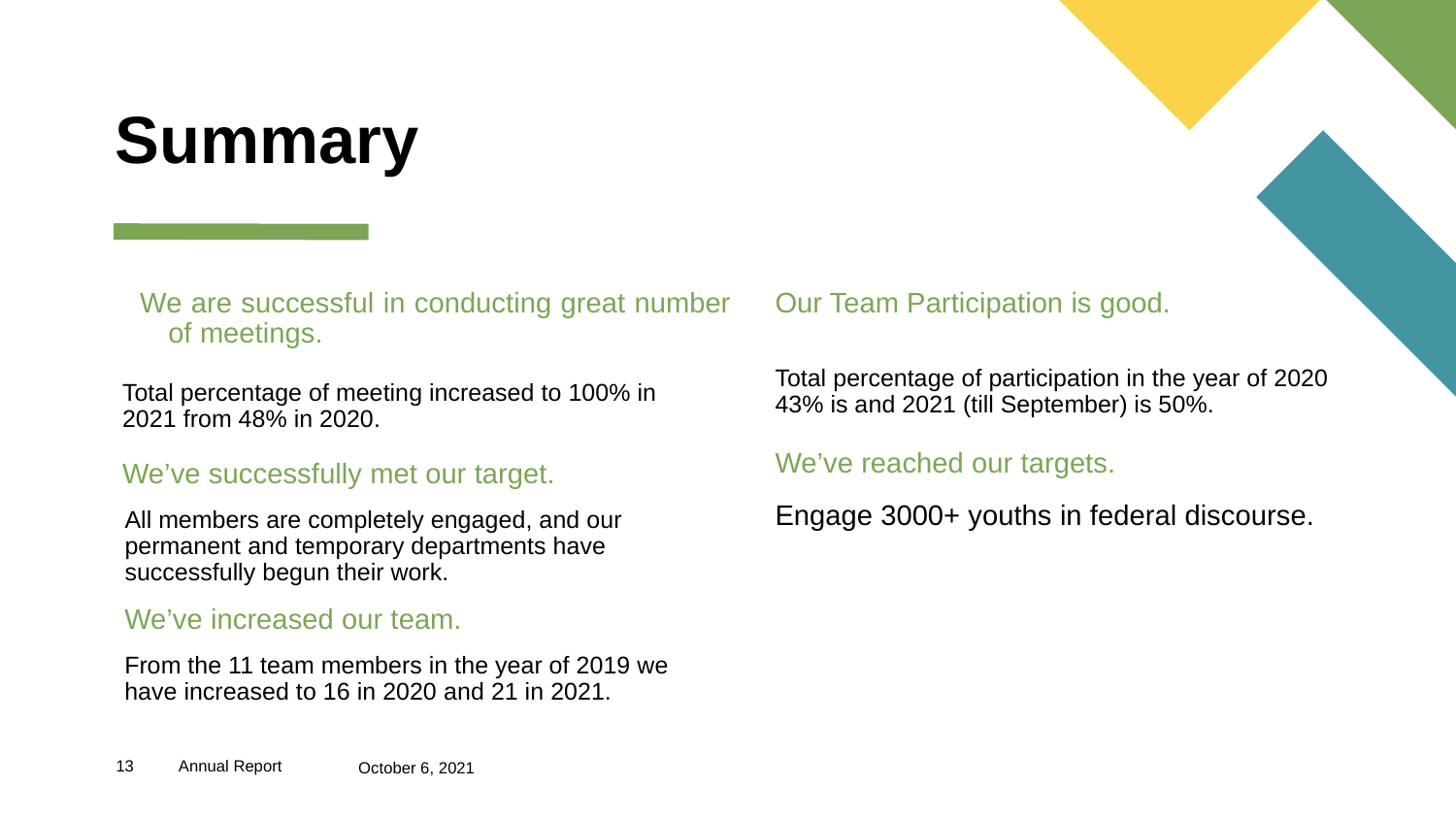

# Summary
We are successful in conducting great number of meetings.
Our Team Participation is good.
Total percentage of participation in the year of 2020 43% is and 2021 (till September) is 50%.
Total percentage of meeting increased to 100% in 2021 from 48% in 2020.
We’ve reached our targets.
We’ve successfully met our target.
Engage 3000+ youths in federal discourse.
All members are completely engaged, and our permanent and temporary departments have successfully begun their work.

We’ve increased our team.
From the 11 team members in the year of 2019 we have increased to 16 in 2020 and 21 in 2021.
13
Annual Report
October 6, 2021